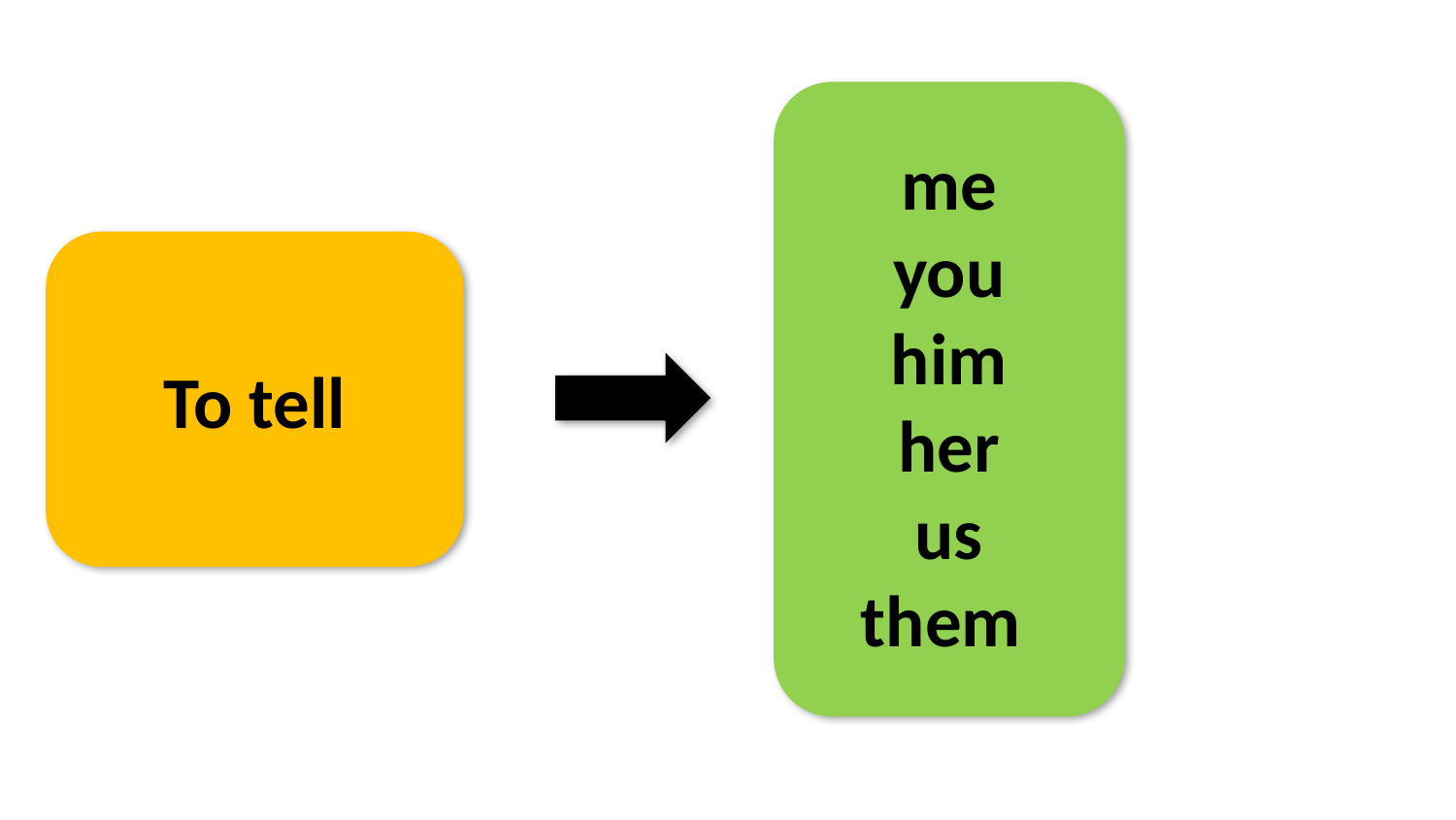

me
you
him
her
us
them
To tell